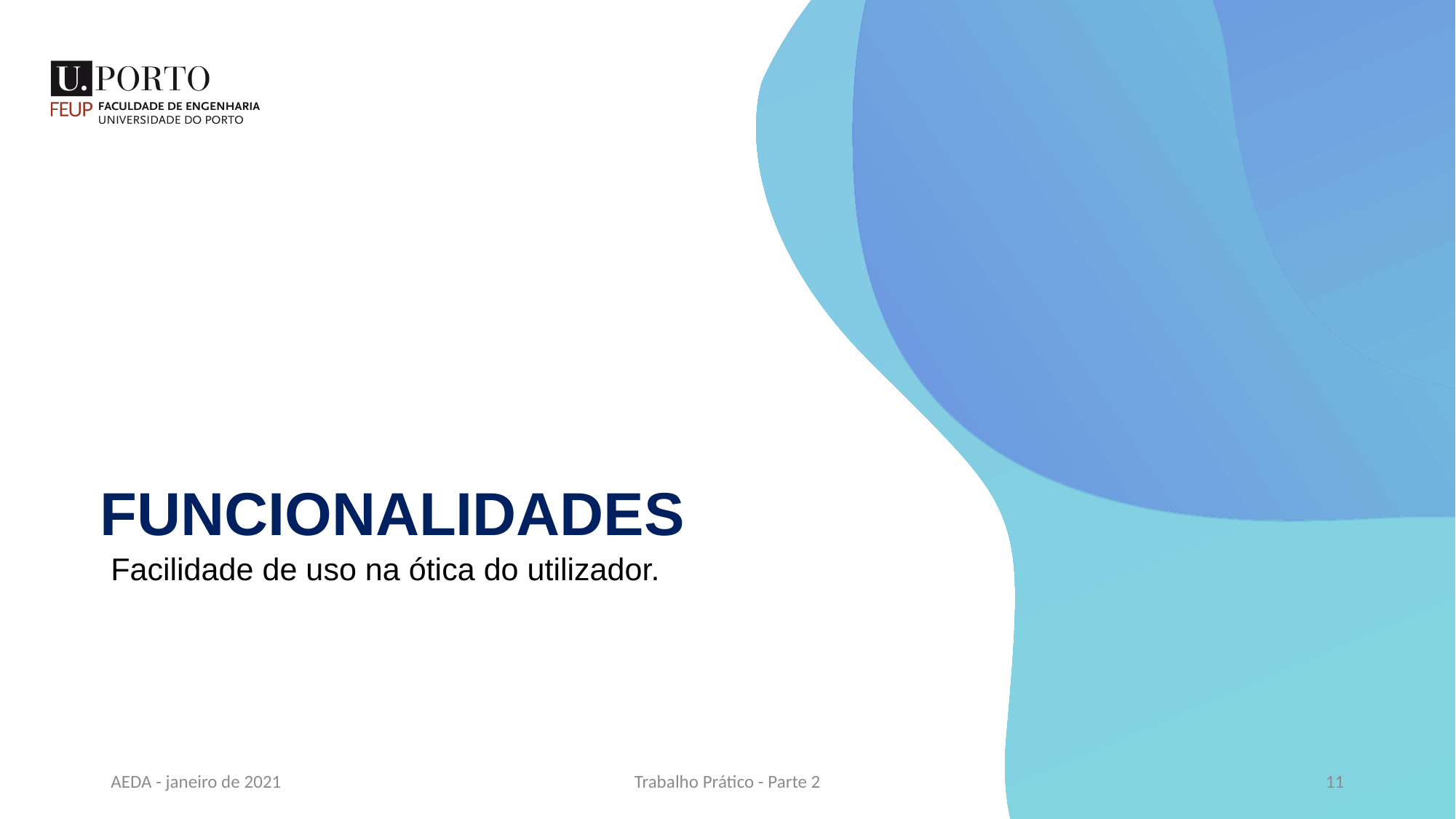

FUNCIONALIDADES
Facilidade de uso na ótica do utilizador.
AEDA - janeiro de 2021
Trabalho Prático - Parte 2
11